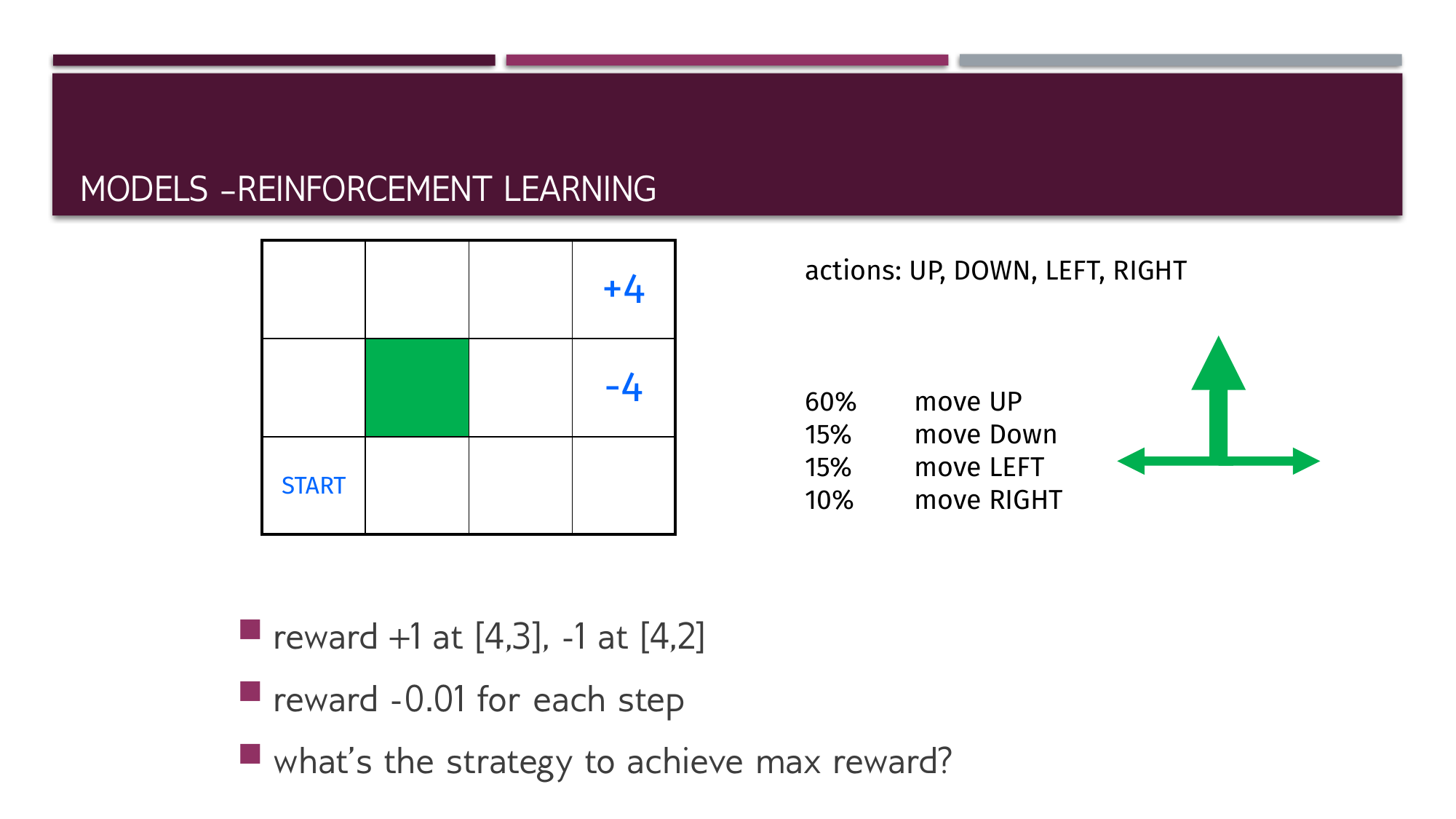

# Models –rEINFORCEMENT LEARNING

|  |  |  | +4 |
| --- | --- | --- | --- |
|  |  |  | -4 |
| START |  |  |  |
actions: UP, DOWN, LEFT, RIGHT

60% 	move UP
15%	move Down
15%	move LEFT
10%	move RIGHT

reward +1 at [4,3], -1 at [4,2]
reward -0.01 for each step
what’s the strategy to achieve max reward?